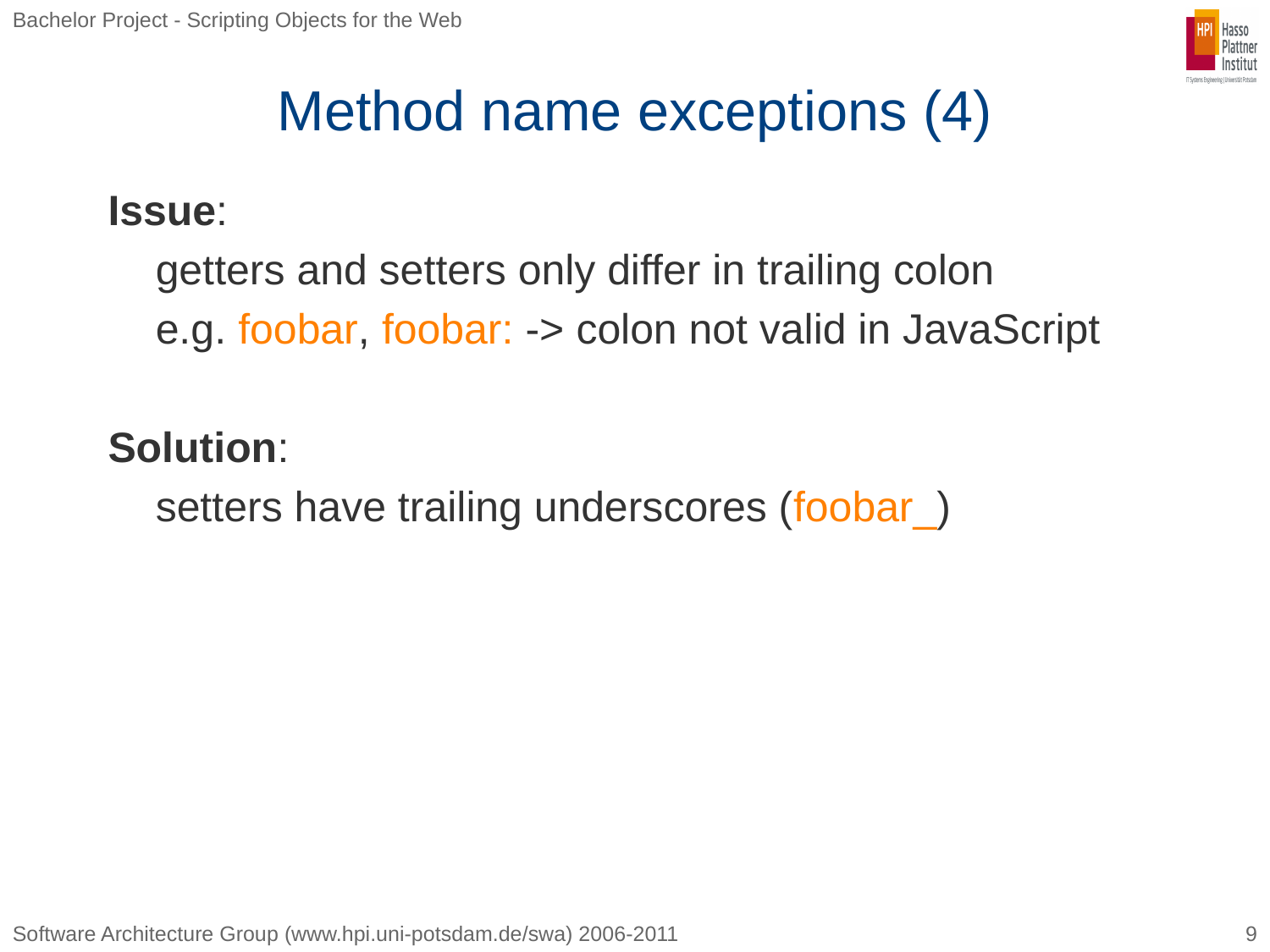

# Method name exceptions (4)
Issue:
	getters and setters only differ in trailing colon
	e.g. foobar, foobar: -> colon not valid in JavaScript

Solution:
	setters have trailing underscores (foobar_)
9